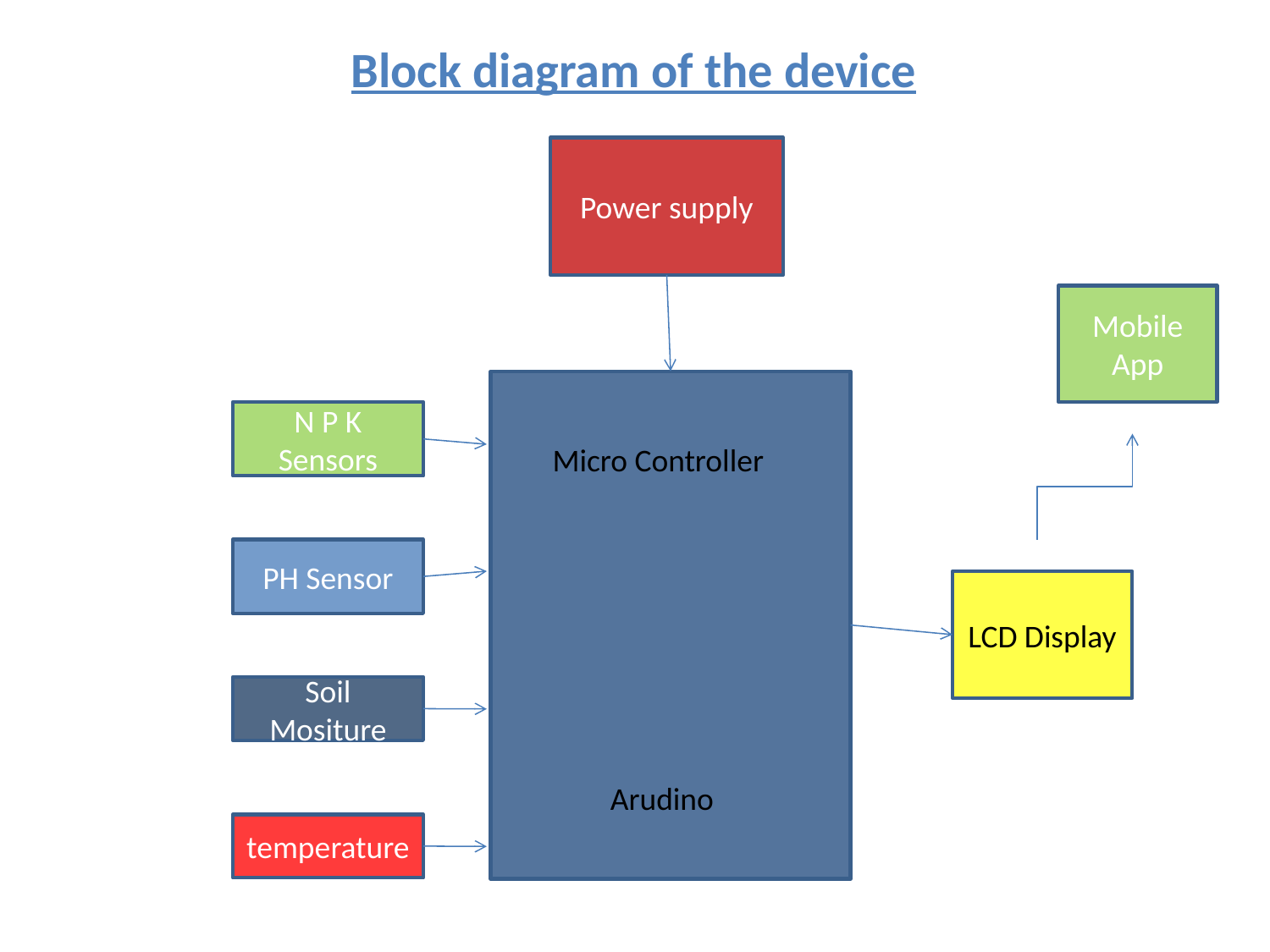

Block diagram of the device
Power supply
Mobile App

N P K Sensors
   Micro Controller
PH Sensor
LCD Display
Soil Mositure
           Arudino
temperature